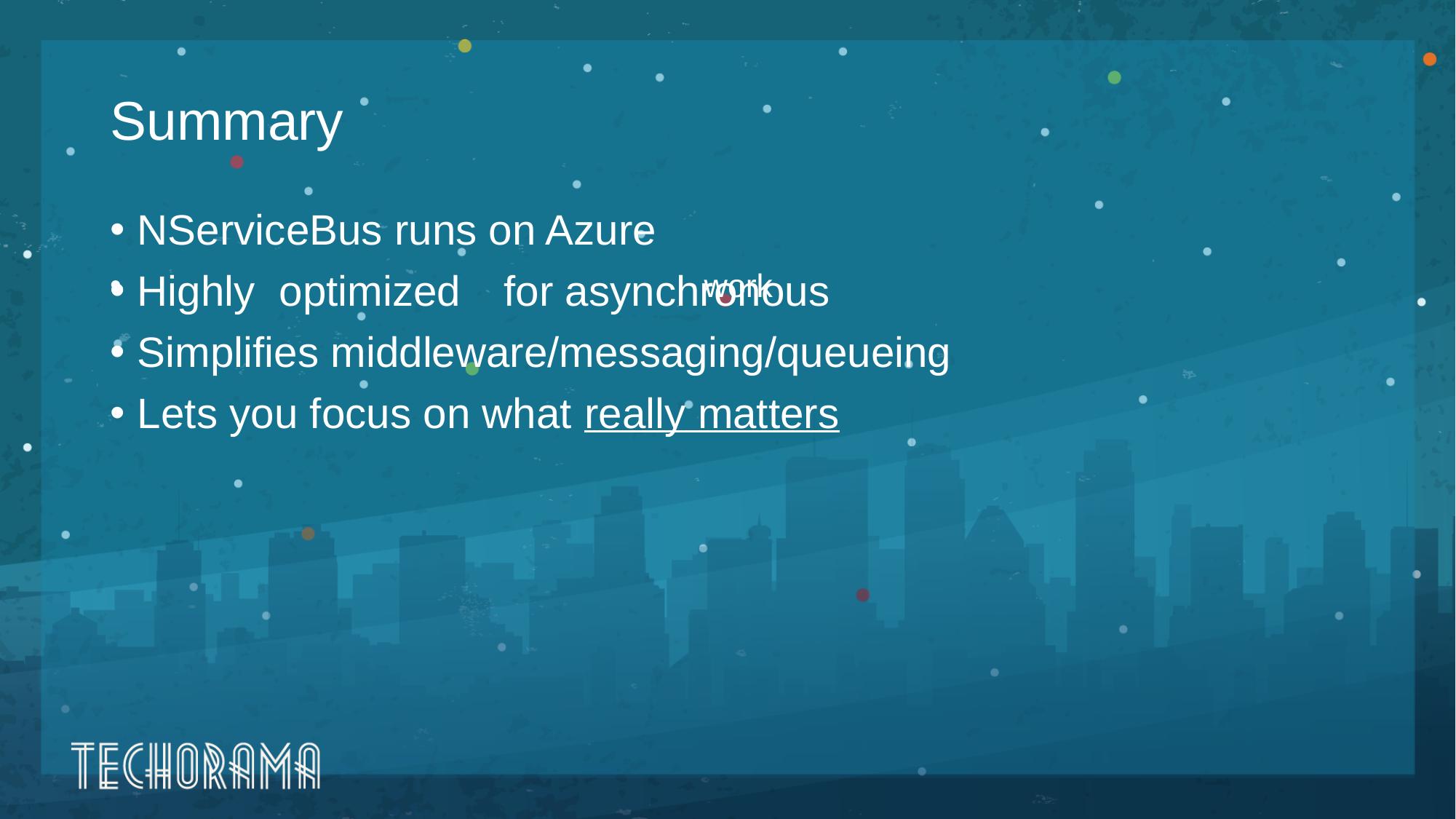

# Summary
NServiceBus runs on Azure
Highly
Simplifies middleware/messaging/queueing
Lets you focus on what really matters
            optimized
                               for asynchronous
                                                               work